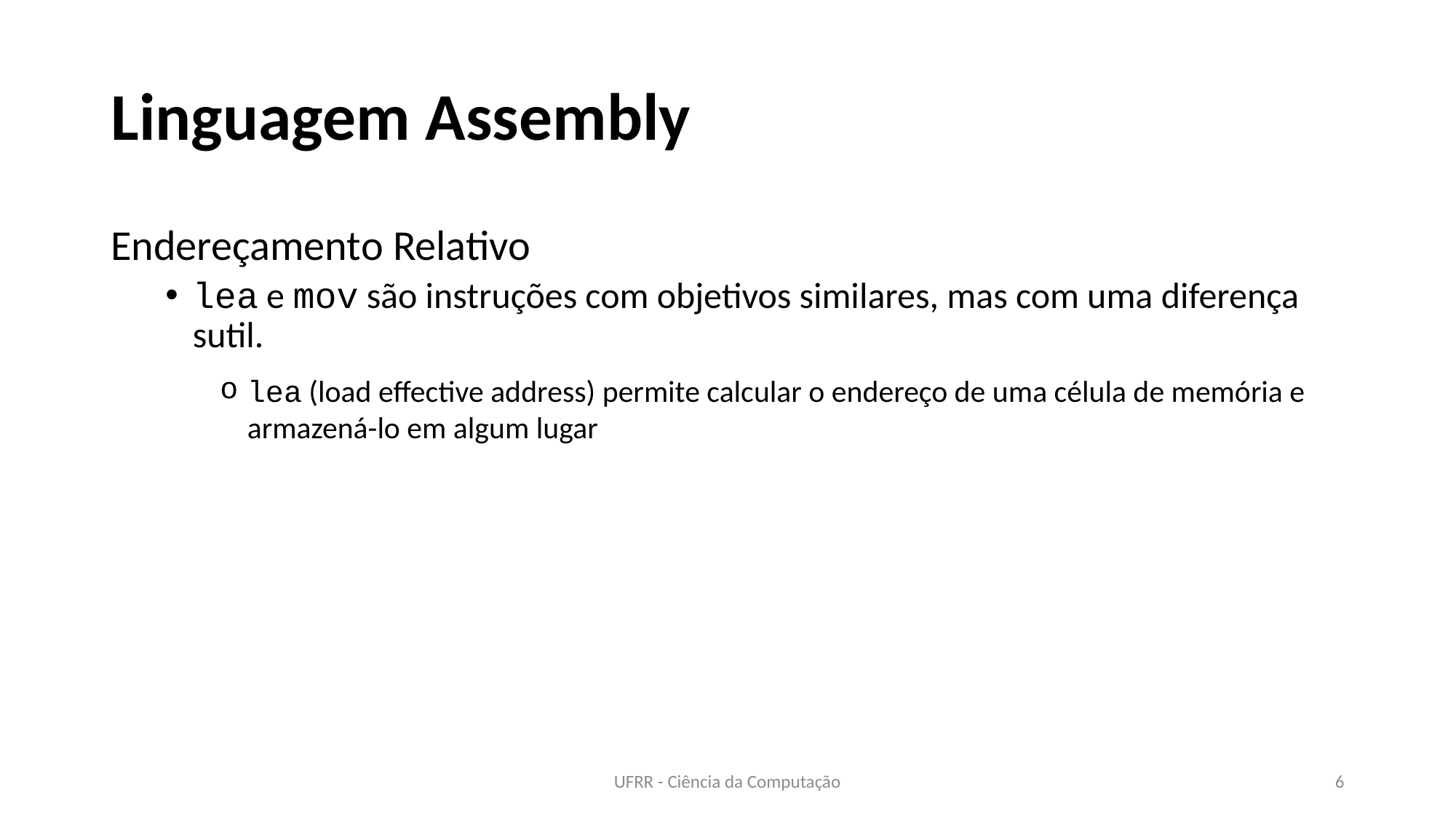

# Linguagem Assembly
Endereçamento Relativo
lea e mov são instruções com objetivos similares, mas com uma diferença sutil.
lea (load effective address) permite calcular o endereço de uma célula de memória e armazená-lo em algum lugar

UFRR - Ciência da Computação
6